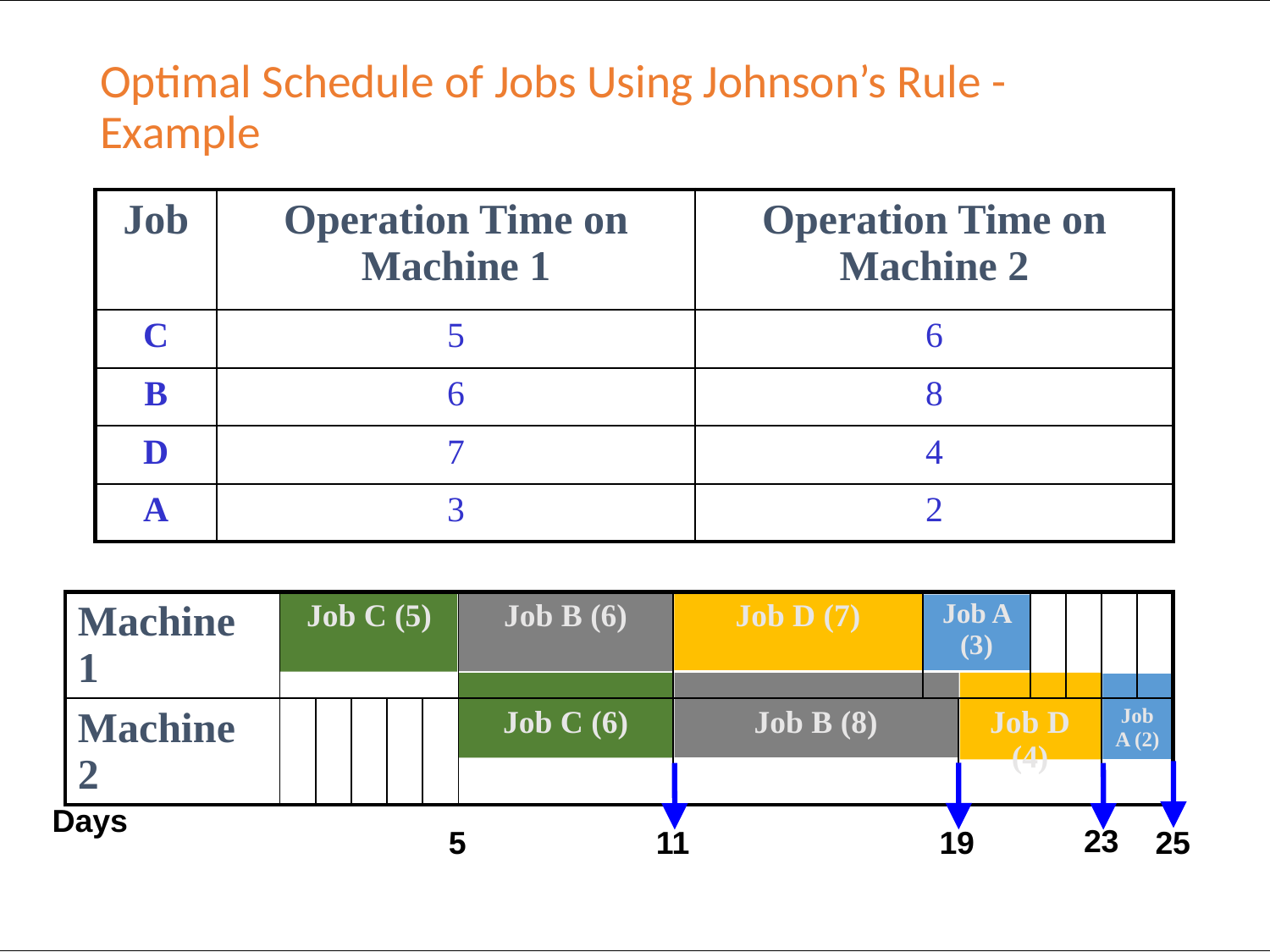

# Optimal Schedule of Jobs Using Johnson’s Rule - Example
| Job | Operation Time on Machine 1 | Operation Time on Machine 2 |
| --- | --- | --- |
| C | 5 | 6 |
| B | 6 | 8 |
| D | 7 | 4 |
| A | 3 | 2 |
| Machine 1 | Job C (5) |  |  |  |  | Job B (6) | Job D (7) | Job A (3) |  |  |  |  |  |
| --- | --- | --- | --- | --- | --- | --- | --- | --- | --- | --- | --- | --- | --- |
| Machine 2 |  |  |  |  |  | Job C (6) | Job B (8) |  | Job D (4) |  |  | Job A (2) |  |

Days
23
11
19
25
5